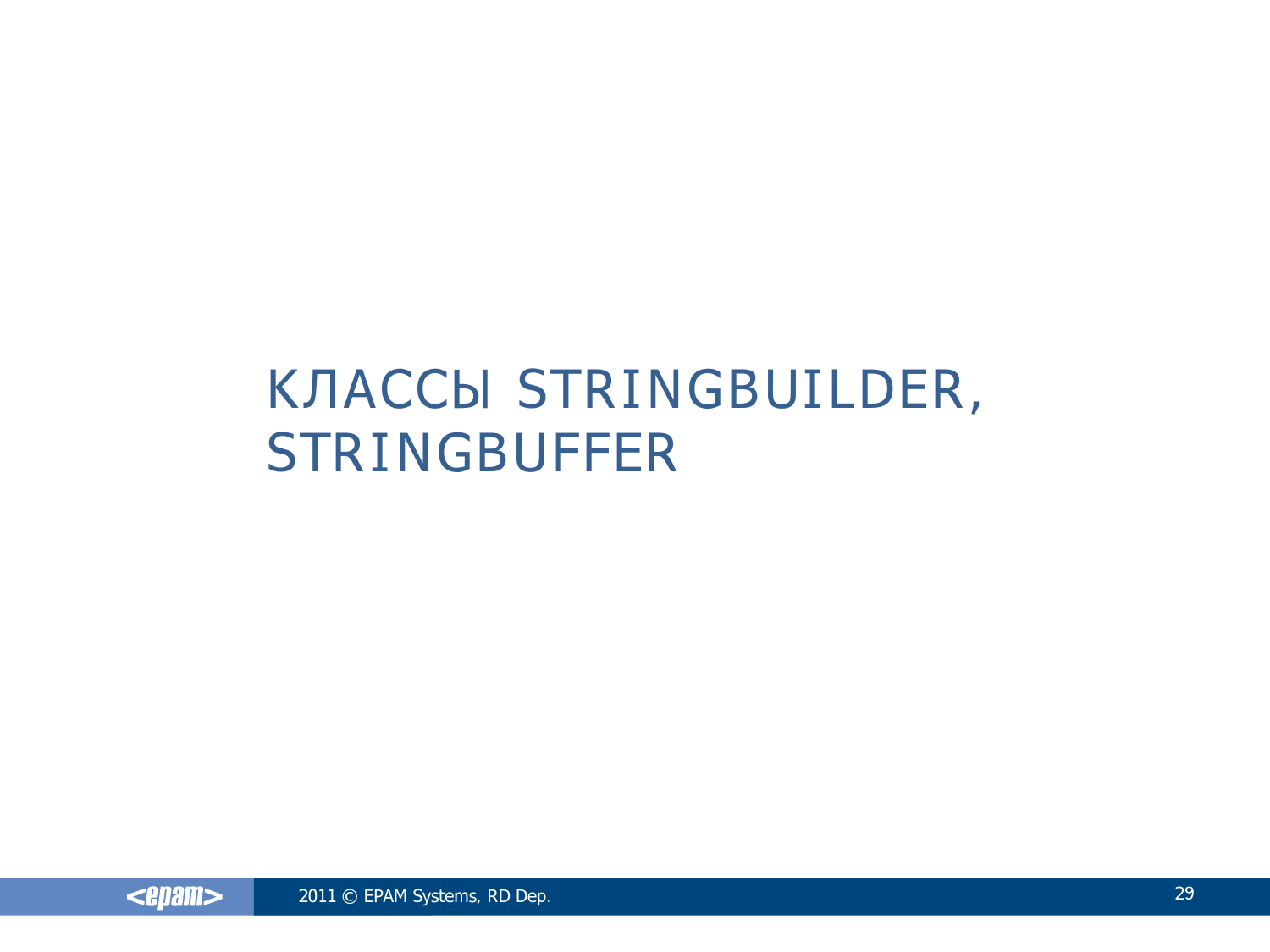

# Классы stringbuilder, stringbuffer
29
2011 © EPAM Systems, RD Dep.